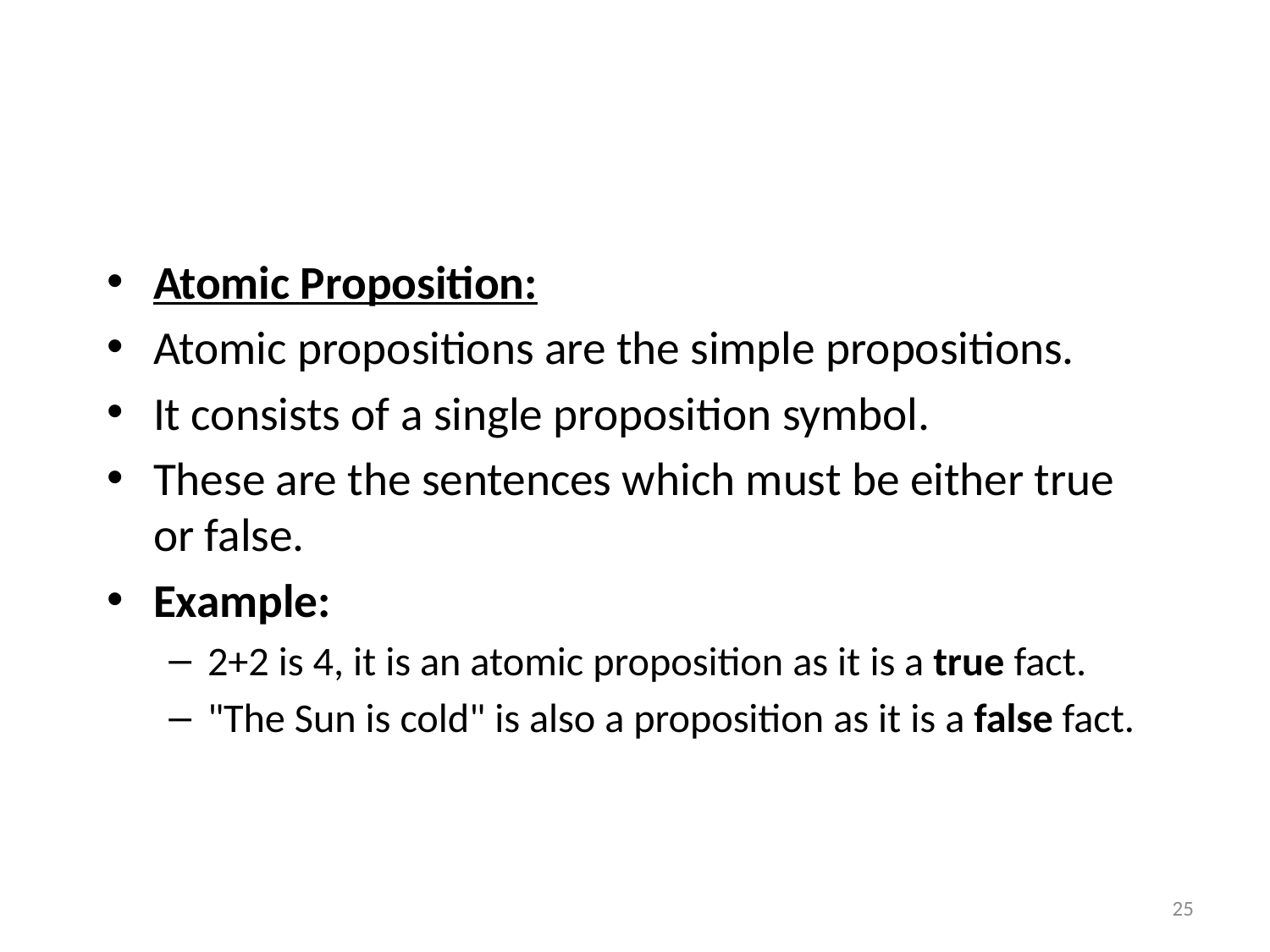

#
Atomic Proposition:
Atomic propositions are the simple propositions.
It consists of a single proposition symbol.
These are the sentences which must be either true or false.
Example:
2+2 is 4, it is an atomic proposition as it is a true fact.
"The Sun is cold" is also a proposition as it is a false fact.
25